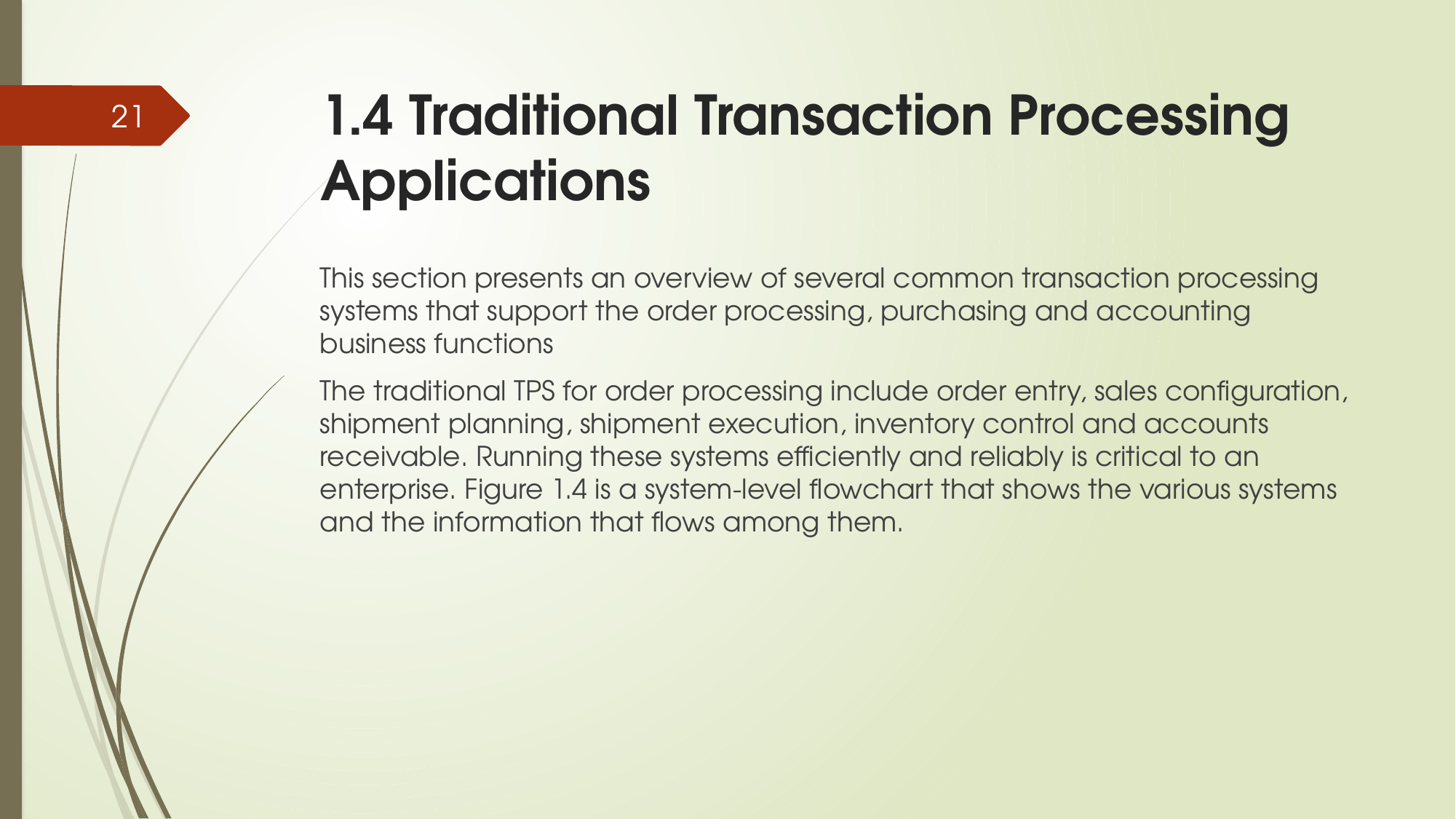

# 1.4 Traditional Transaction Processing Applications
21
This section presents an overview of several common transaction processing systems that support the order processing, purchasing and accounting business functions
The traditional TPS for order processing include order entry, sales configuration, shipment planning, shipment execution, inventory control and accounts receivable. Running these systems efficiently and reliably is critical to an enterprise. Figure 1.4 is a system-level flowchart that shows the various systems and the information that flows among them.